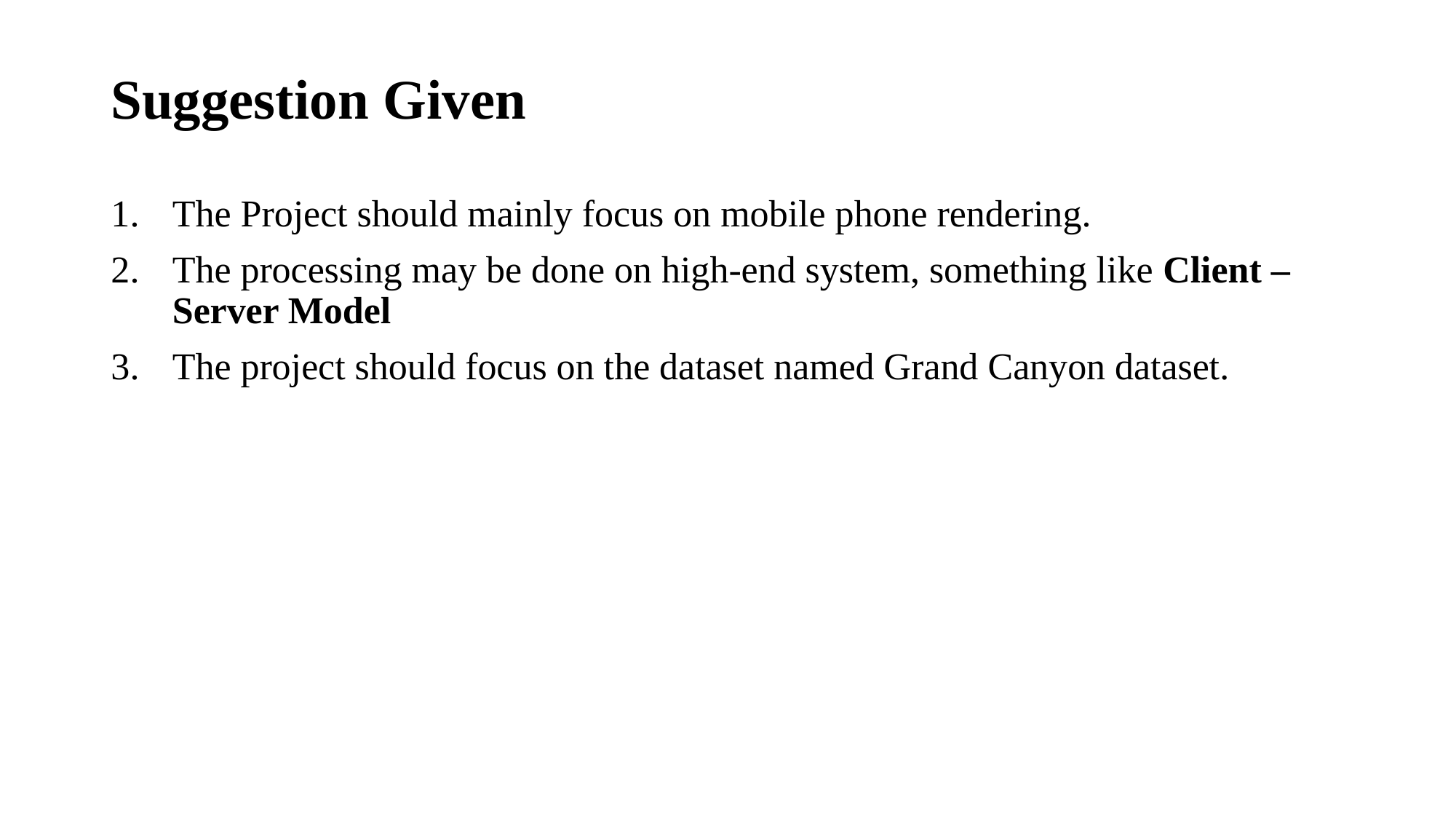

# Suggestion Given
The Project should mainly focus on mobile phone rendering.
The processing may be done on high-end system, something like Client – Server Model
The project should focus on the dataset named Grand Canyon dataset.